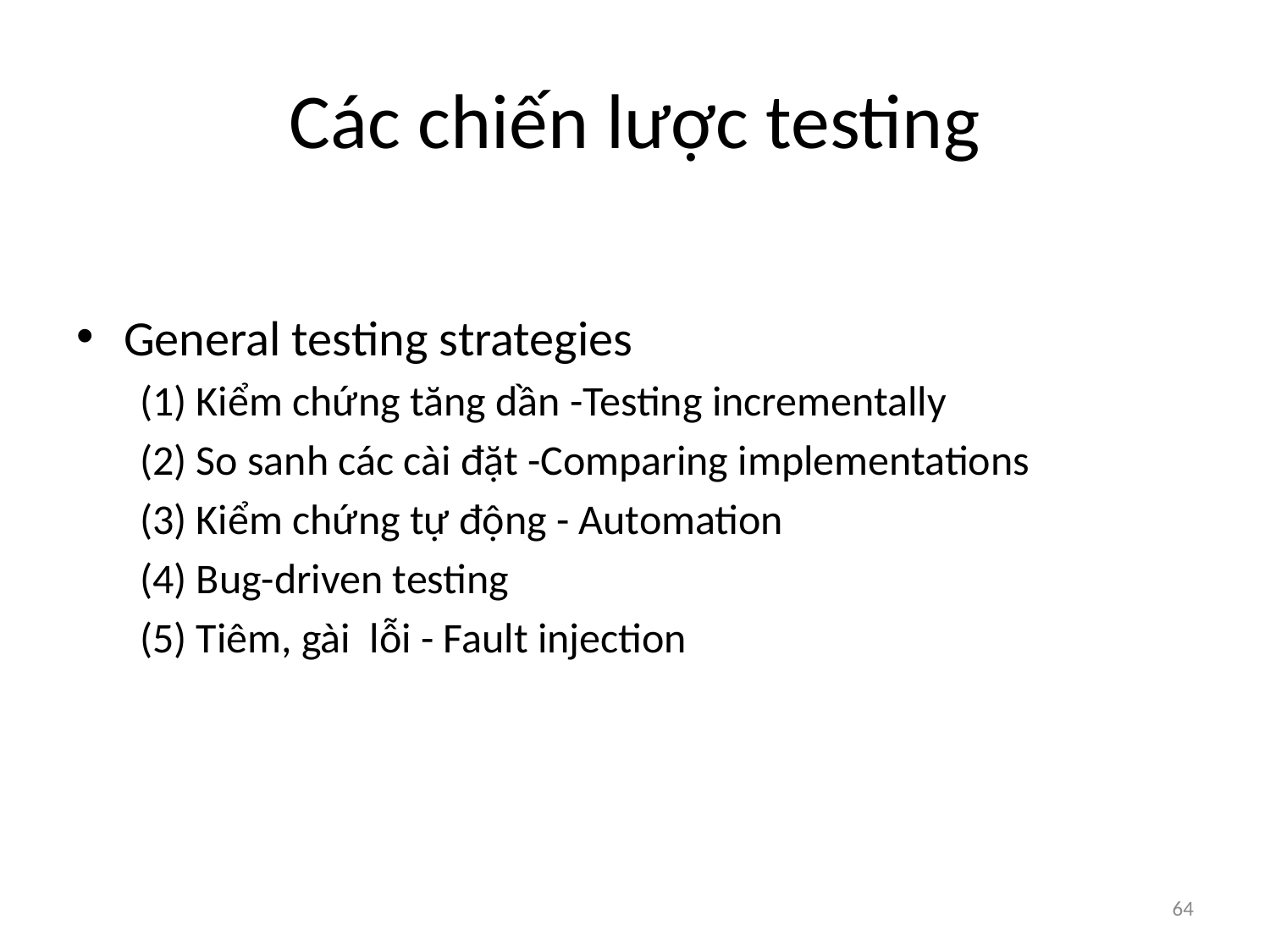

# Các chiến lược testing

General testing strategies
(1) Kiểm chứng tăng dần -Testing incrementally
(2) So sanh các cài đặt -Comparing implementations
(3) Kiểm chứng tự động - Automation
(4) Bug-driven testing
(5) Tiêm, gài  lỗi - Fault injection

64